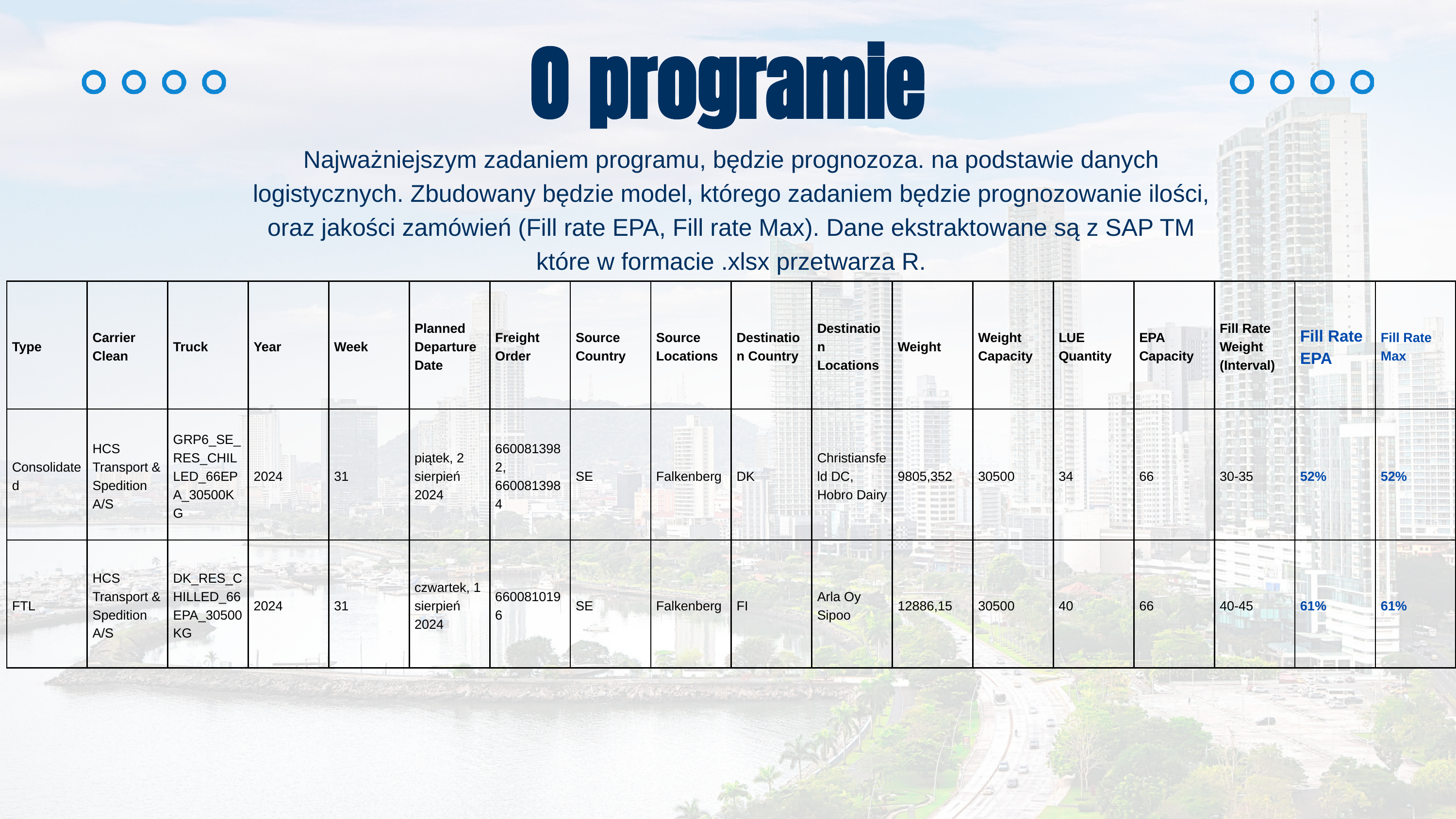

O programie

Najważniejszym zadaniem programu, będzie prognozoza. na podstawie danych logistycznych. Zbudowany będzie model, którego zadaniem będzie prognozowanie ilości, oraz jakości zamówień (Fill rate EPA, Fill rate Max). Dane ekstraktowane są z SAP TM które w formacie .xlsx przetwarza R.
| Type | Carrier Clean | Truck | Year | Week | Planned Departure Date | Freight Order | Source Country | Source Locations | Destination Country | Destination Locations | Weight | Weight Capacity | LUE Quantity | EPA Capacity | Fill Rate Weight (Interval) | Fill Rate EPA | Fill Rate Max |
| --- | --- | --- | --- | --- | --- | --- | --- | --- | --- | --- | --- | --- | --- | --- | --- | --- | --- |
| Consolidated | HCS Transport & Spedition A/S | GRP6\_SE\_RES\_CHILLED\_66EPA\_30500KG | 2024 | 31 | piątek, 2 sierpień 2024 | 6600813982, 6600813984 | SE | Falkenberg | DK | Christiansfeld DC, Hobro Dairy | 9805,352 | 30500 | 34 | 66 | 30-35 | 52% | 52% |
| FTL | HCS Transport & Spedition A/S | DK\_RES\_CHILLED\_66EPA\_30500KG | 2024 | 31 | czwartek, 1 sierpień 2024 | 6600810196 | SE | Falkenberg | FI | Arla Oy Sipoo | 12886,15 | 30500 | 40 | 66 | 40-45 | 61% | 61% |